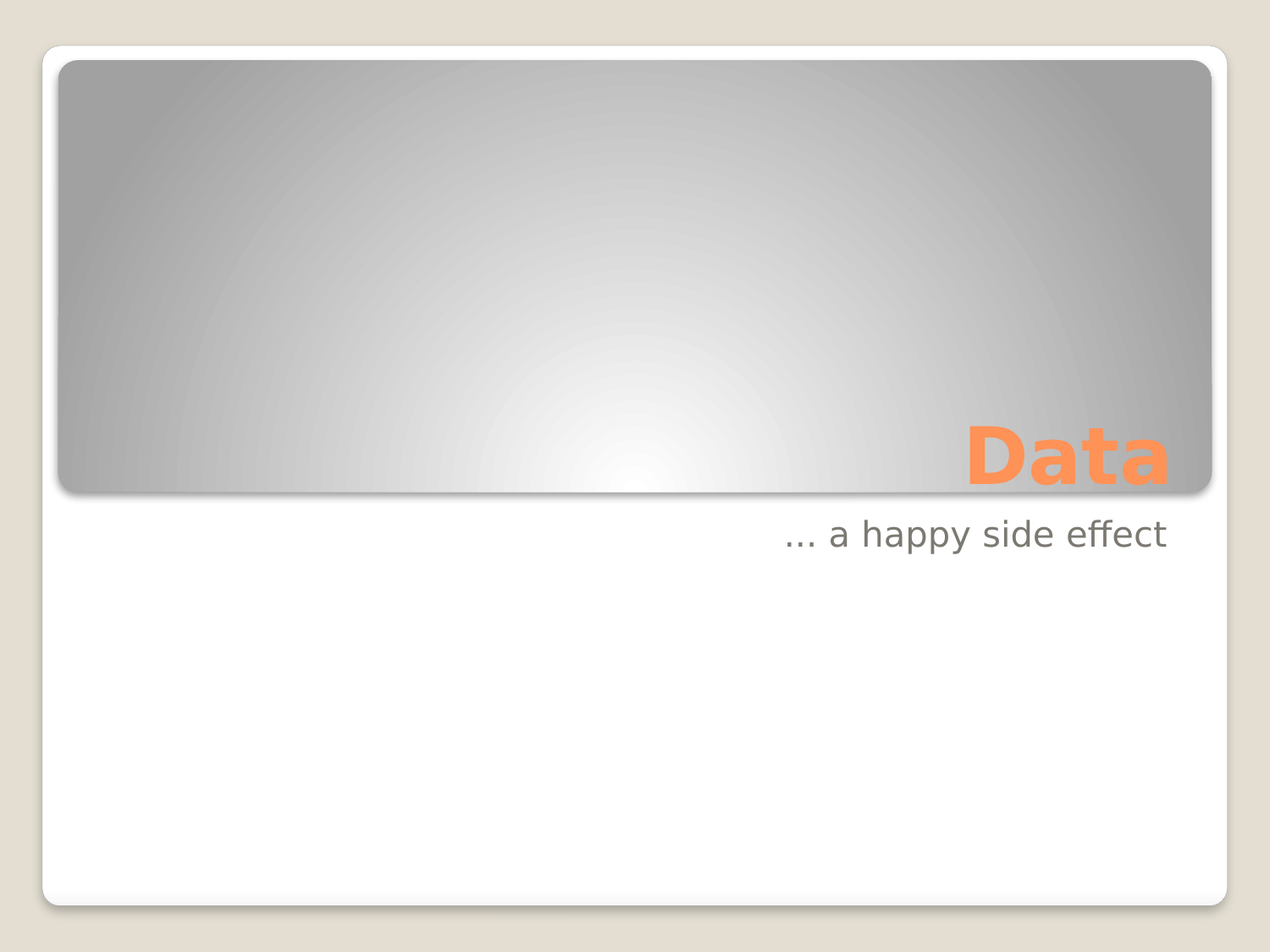

# Data
... a happy side effect